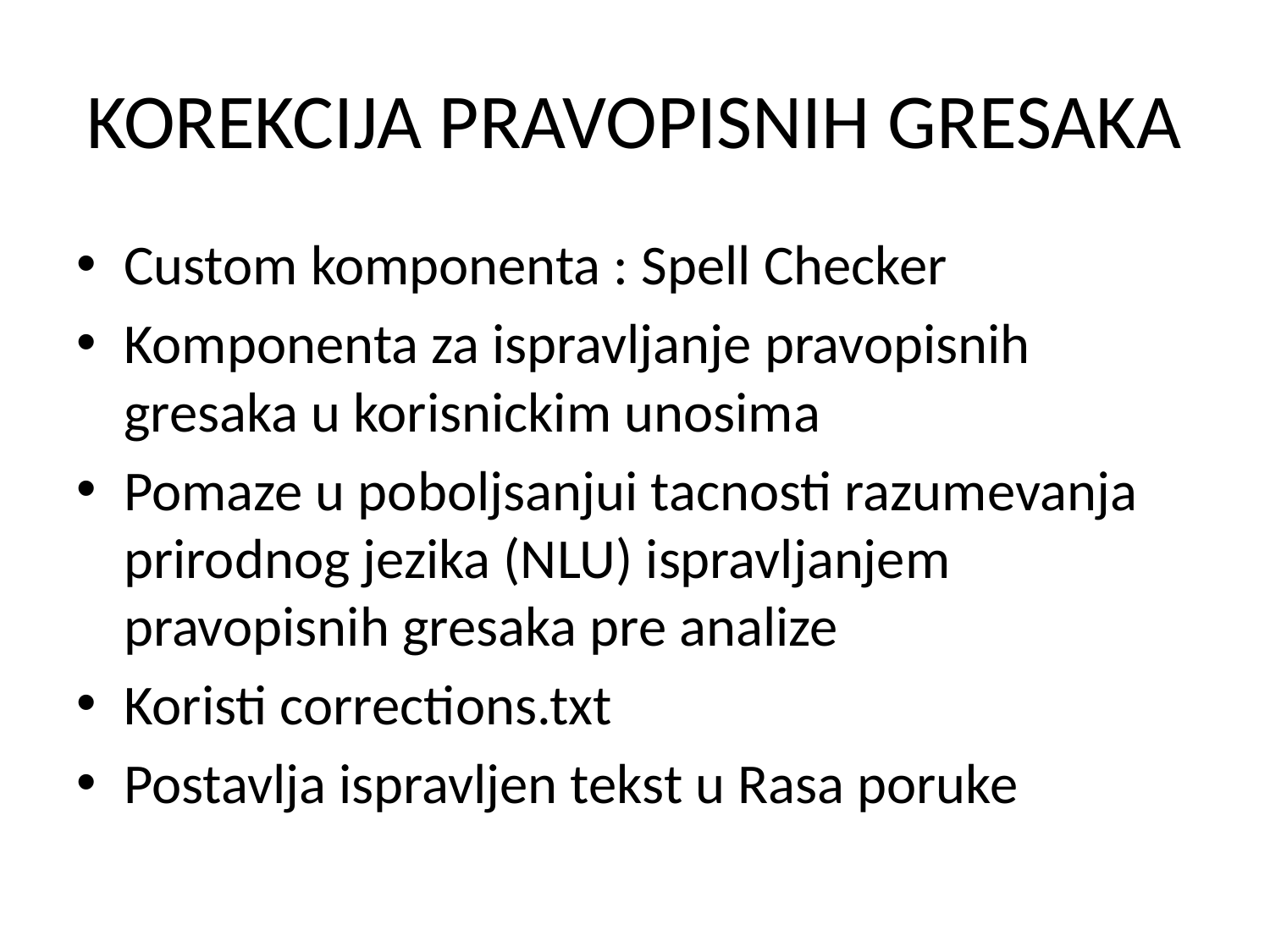

# KOREKCIJA PRAVOPISNIH GRESAKA
Custom komponenta : Spell Checker
Komponenta za ispravljanje pravopisnih gresaka u korisnickim unosima
Pomaze u poboljsanjui tacnosti razumevanja prirodnog jezika (NLU) ispravljanjem pravopisnih gresaka pre analize
Koristi corrections.txt
Postavlja ispravljen tekst u Rasa poruke